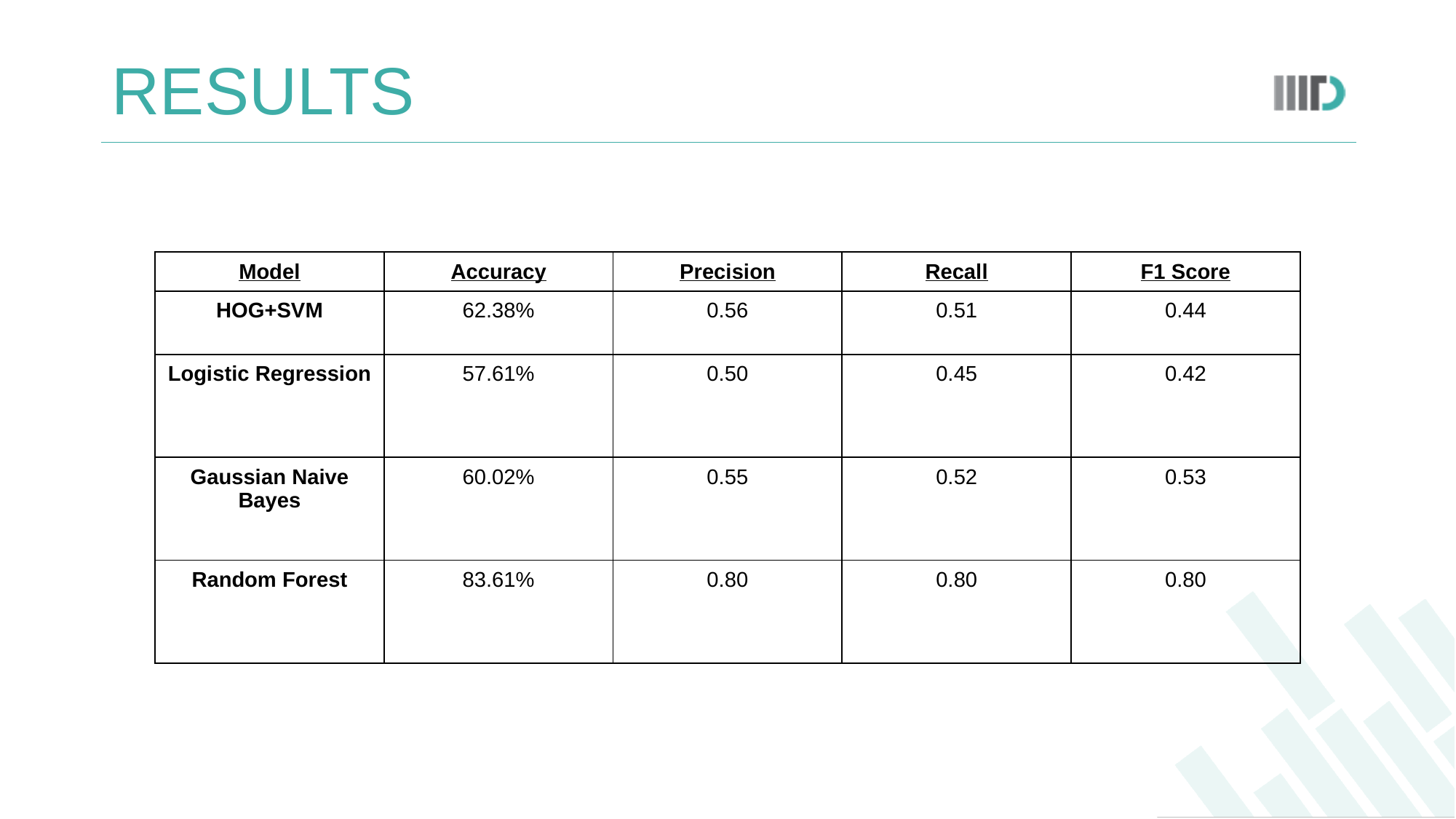

# RESULTS
| Model | Accuracy | Precision | Recall | F1 Score |
| --- | --- | --- | --- | --- |
| HOG+SVM | 62.38% | 0.56 | 0.51 | 0.44 |
| Logistic Regression | 57.61% | 0.50 | 0.45 | 0.42 |
| Gaussian Naive Bayes | 60.02% | 0.55 | 0.52 | 0.53 |
| Random Forest | 83.61% | 0.80 | 0.80 | 0.80 |